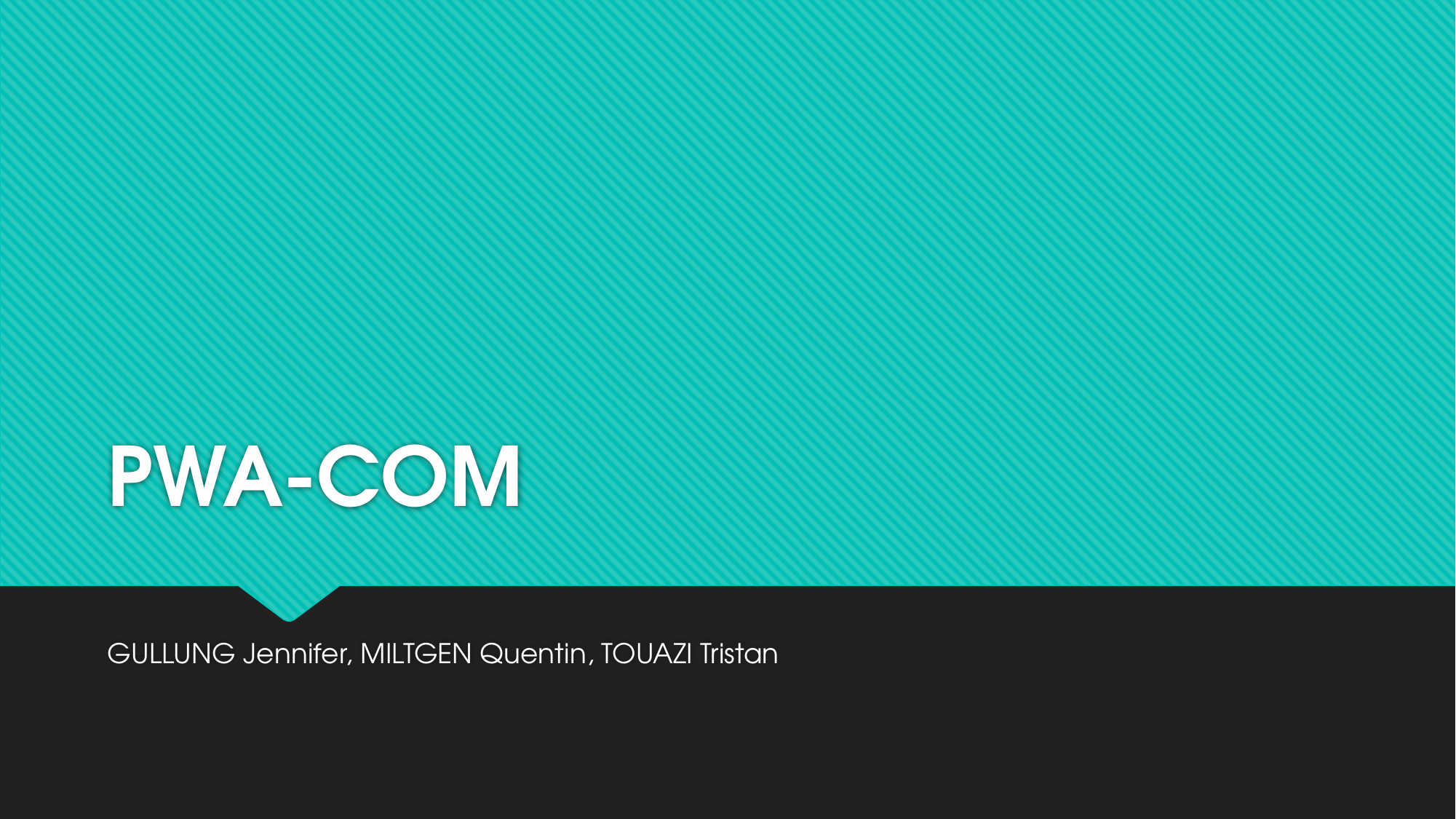

# PWA-COM
GULLUNG Jennifer, MILTGEN Quentin, TOUAZI Tristan